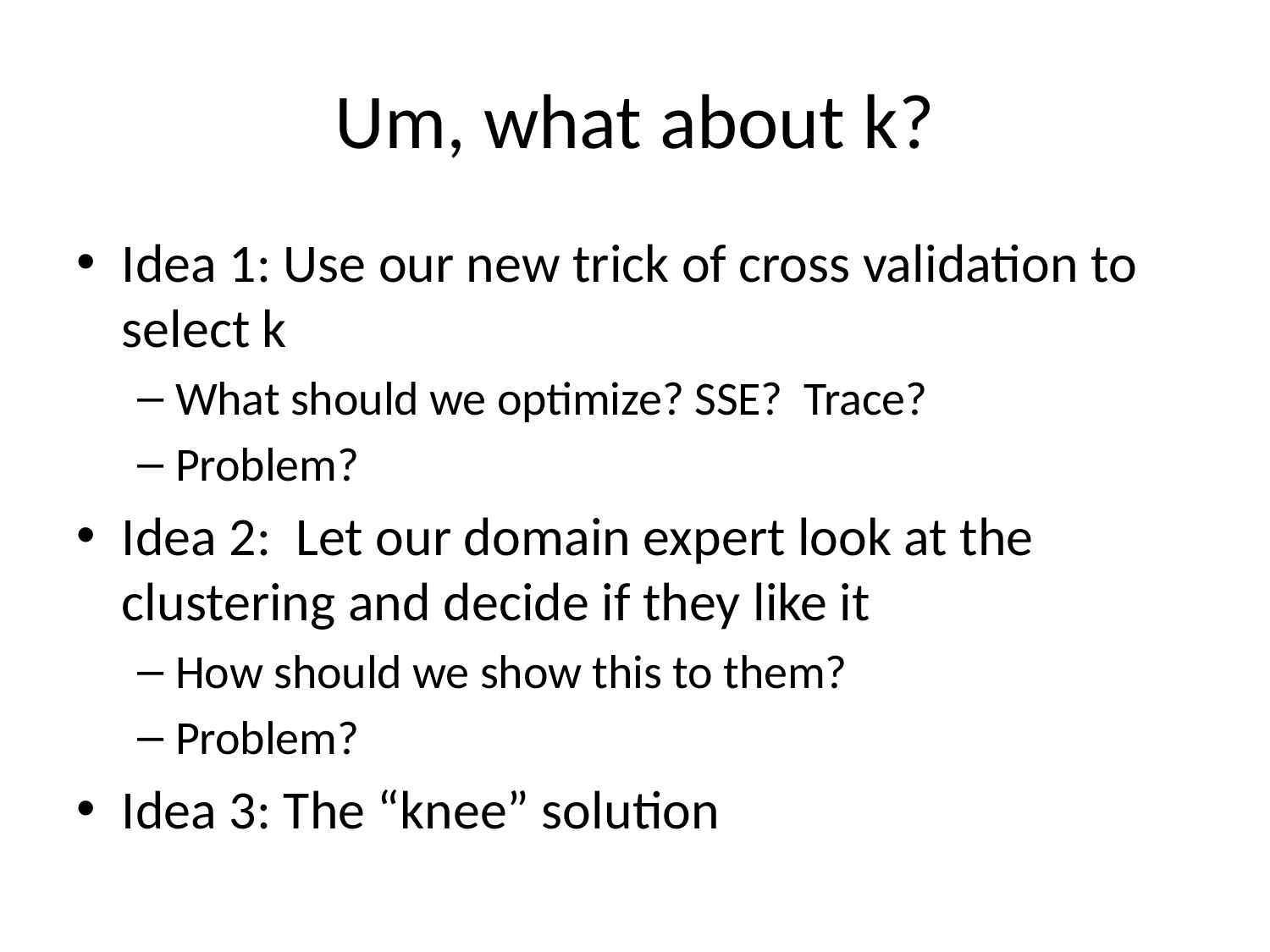

# Um, what about k?
Idea 1: Use our new trick of cross validation to select k
What should we optimize? SSE?  Trace?
Problem?
Idea 2:  Let our domain expert look at the clustering and decide if they like it
How should we show this to them?
Problem?
Idea 3: The “knee” solution